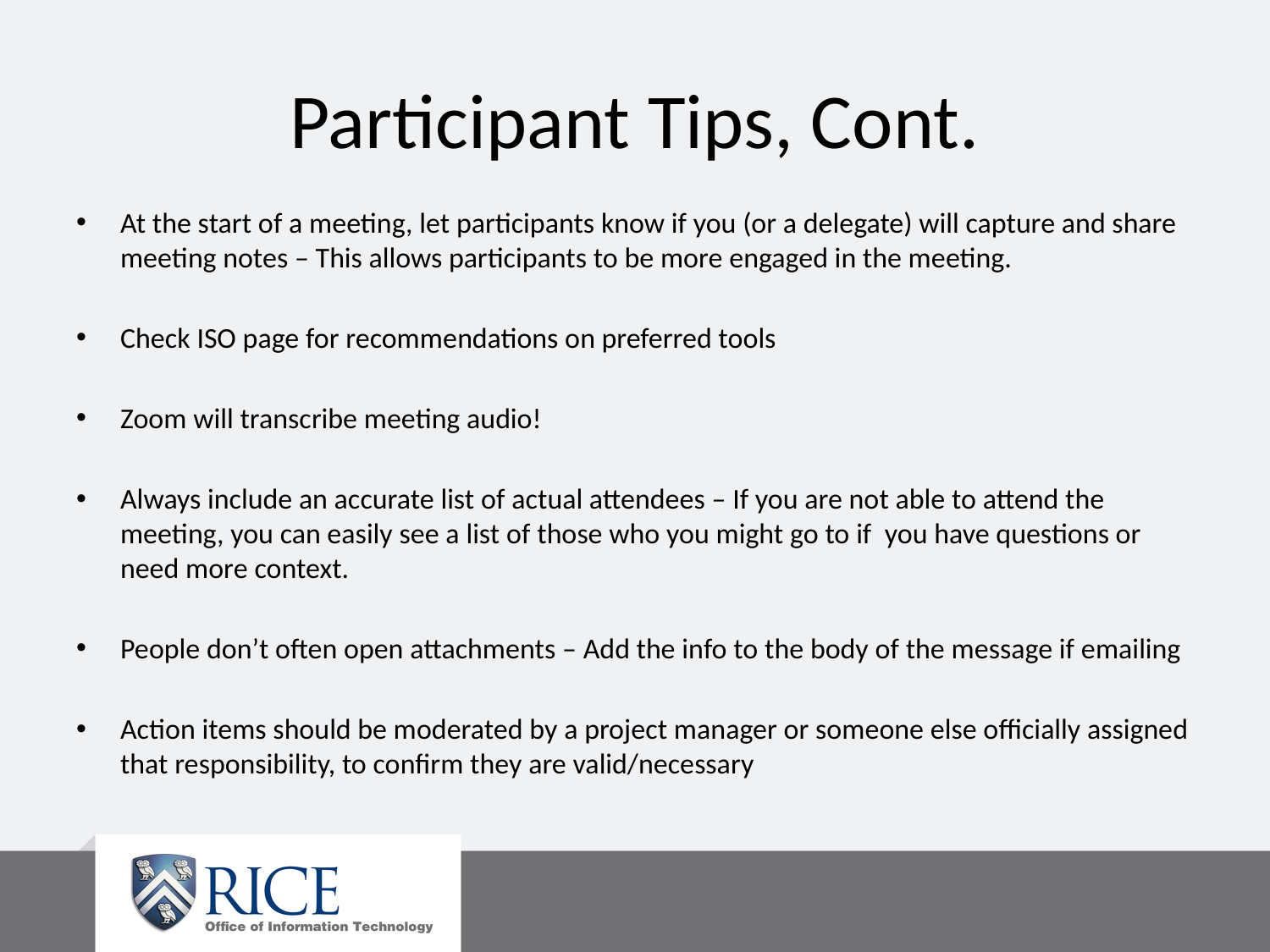

# Participant Tips, Cont.
At the start of a meeting, let participants know if you (or a delegate) will capture and share meeting notes – This allows participants to be more engaged in the meeting.

Check ISO page for recommendations on preferred tools

Zoom will transcribe meeting audio!

Always include an accurate list of actual attendees – If you are not able to attend the meeting, you can easily see a list of those who you might go to if  you have questions or need more context.

People don’t often open attachments – Add the info to the body of the message if emailing

Action items should be moderated by a project manager or someone else officially assigned that responsibility, to confirm they are valid/necessary